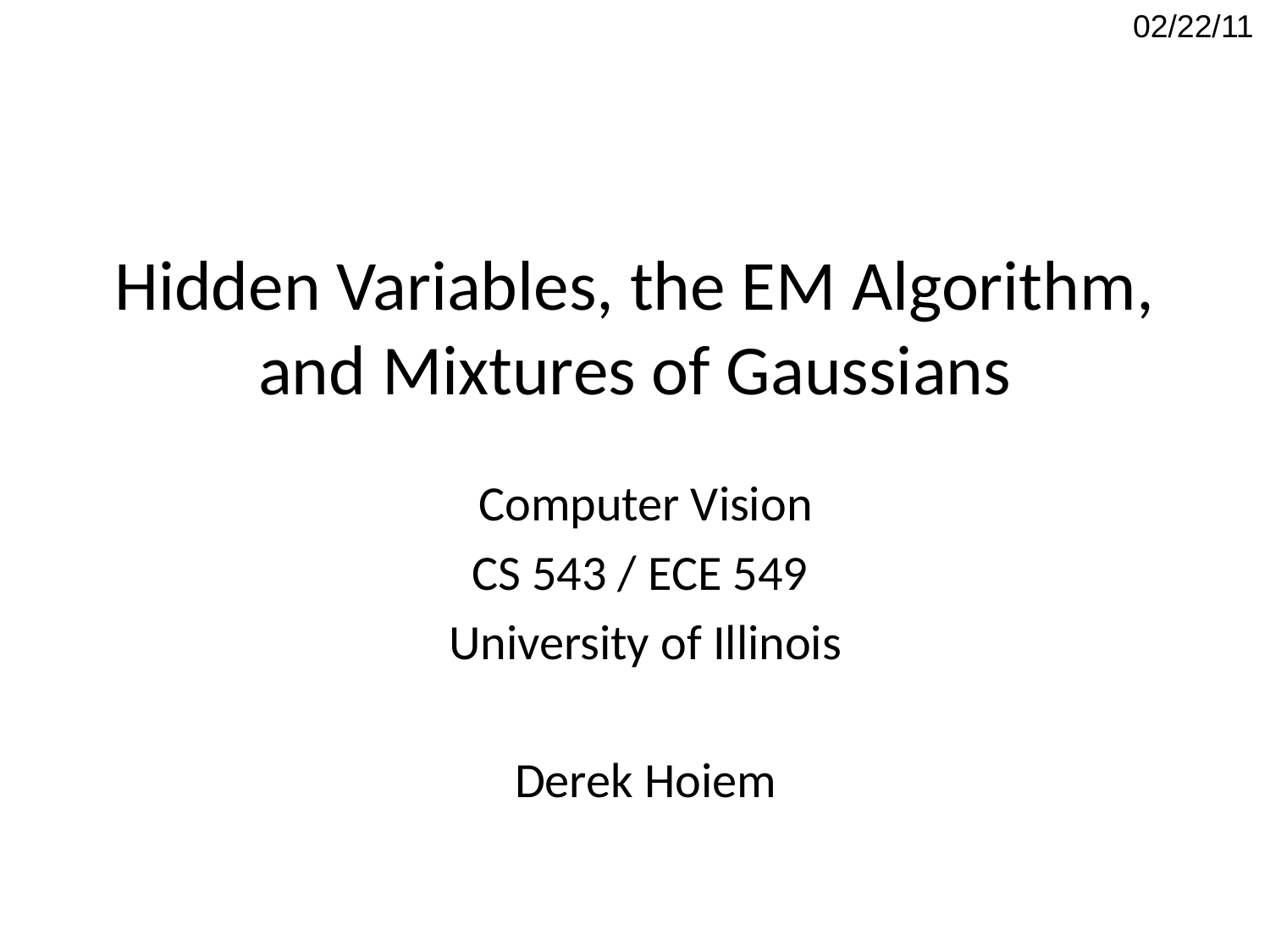

02/22/11
# Hidden Variables, the EM Algorithm, and Mixtures of Gaussians
Computer Vision
CS 543 / ECE 549
University of Illinois

Derek Hoiem